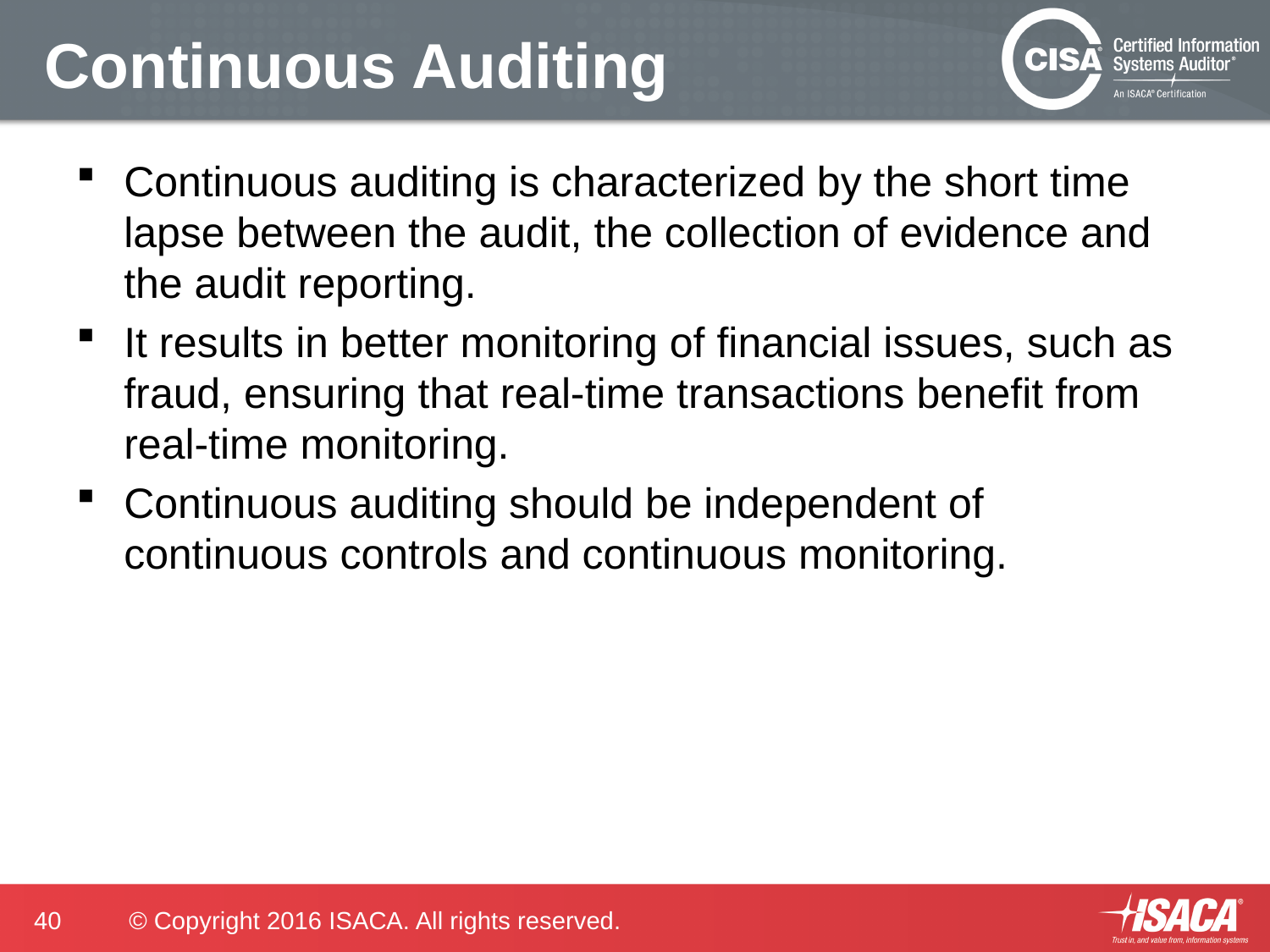

# Continuous Auditing
Continuous auditing is characterized by the short time lapse between the audit, the collection of evidence and the audit reporting.
It results in better monitoring of financial issues, such as fraud, ensuring that real-time transactions benefit from real-time monitoring.
Continuous auditing should be independent of continuous controls and continuous monitoring.